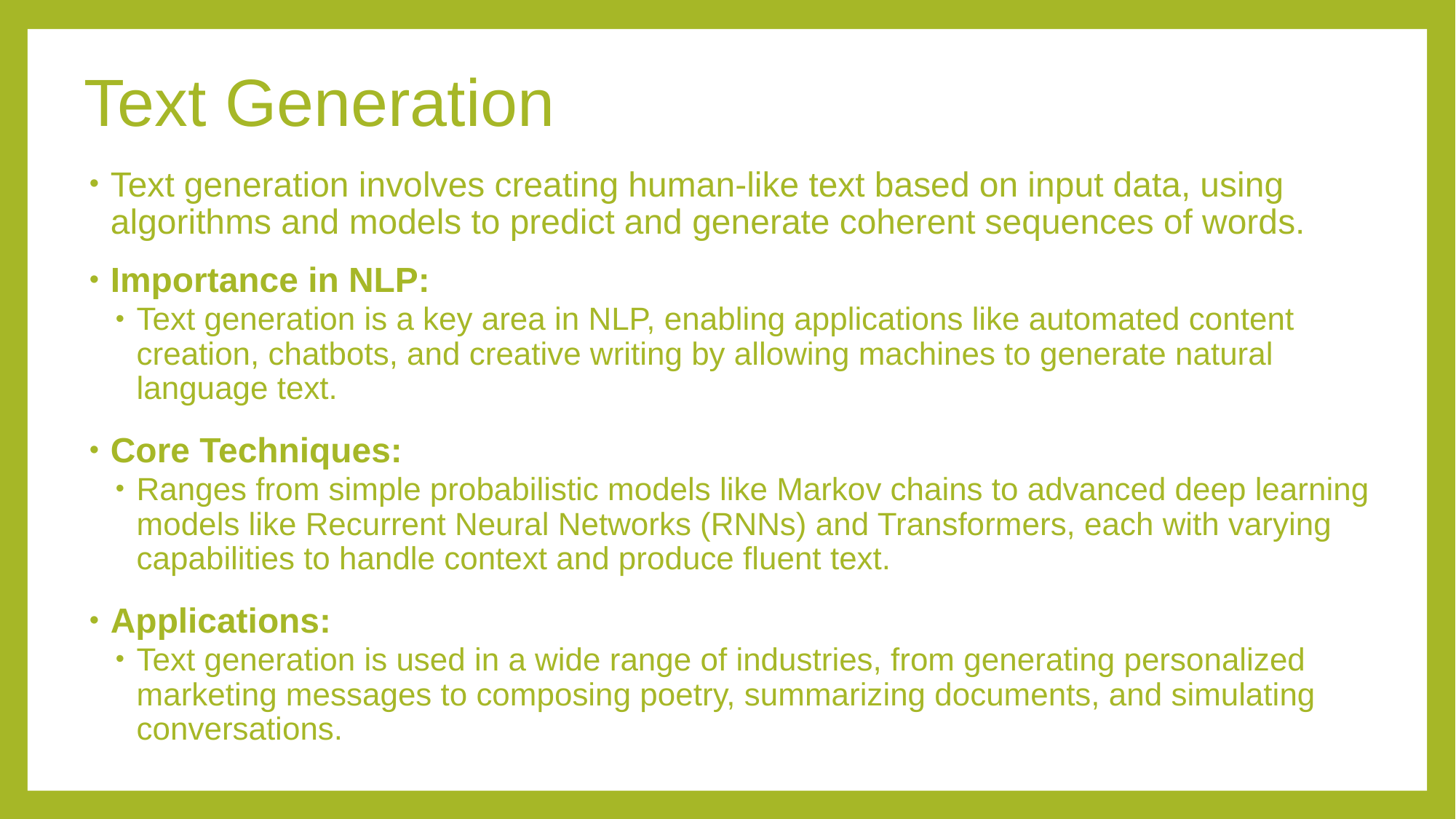

# Text Generation
Text generation involves creating human-like text based on input data, using algorithms and models to predict and generate coherent sequences of words.
Importance in NLP:
Text generation is a key area in NLP, enabling applications like automated content creation, chatbots, and creative writing by allowing machines to generate natural language text.
Core Techniques:
Ranges from simple probabilistic models like Markov chains to advanced deep learning models like Recurrent Neural Networks (RNNs) and Transformers, each with varying capabilities to handle context and produce fluent text.
Applications:
Text generation is used in a wide range of industries, from generating personalized marketing messages to composing poetry, summarizing documents, and simulating conversations.